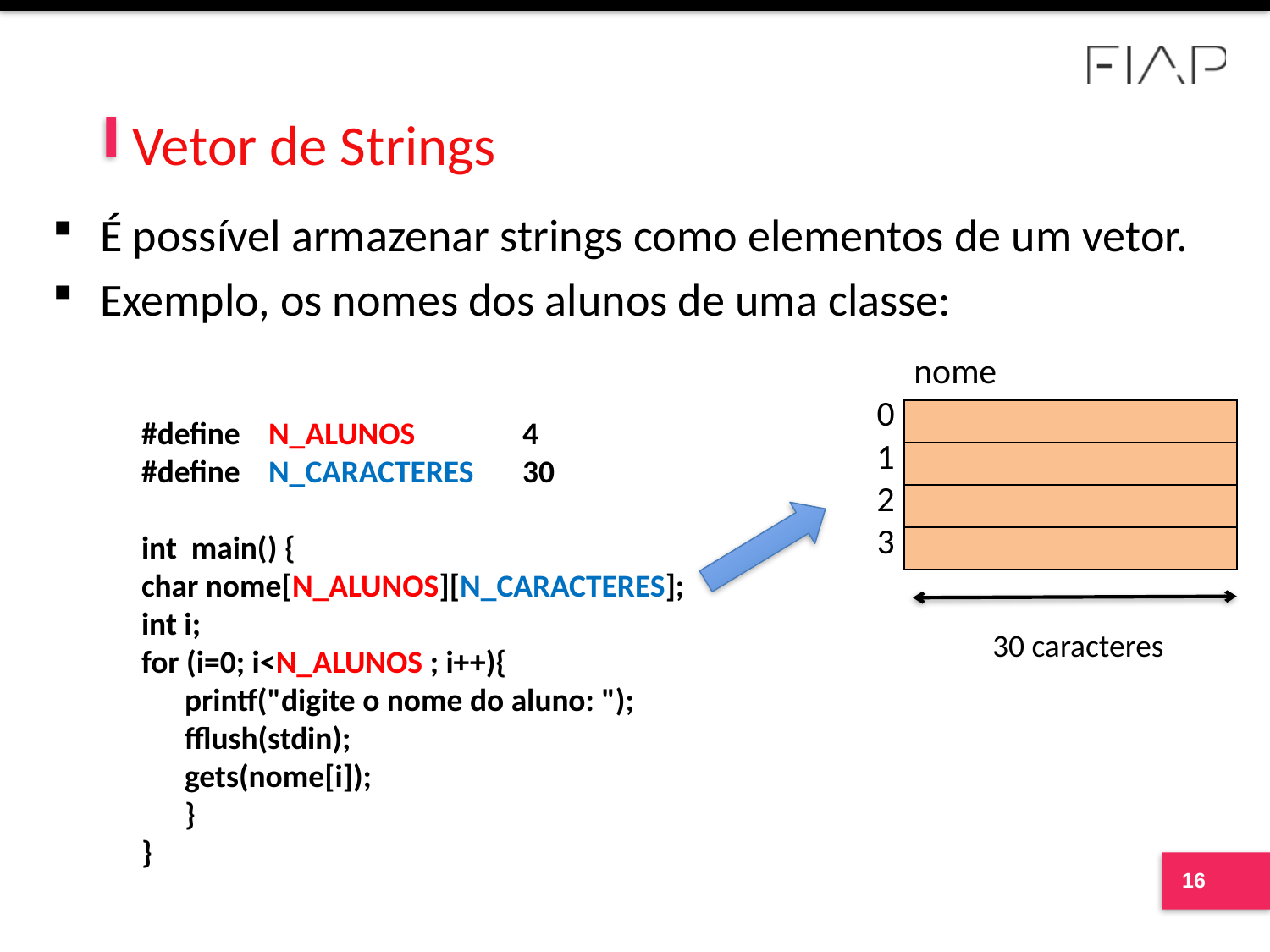

# Vetor de Strings
É possível armazenar strings como elementos de um vetor.
Exemplo, os nomes dos alunos de uma classe:
|  | nome |
| --- | --- |
| 0 |  |
| 1 |  |
| 2 |  |
| 3 |  |
#define 	N_ALUNOS  	4
#define 	N_CARACTERES 	30

int  main() {
char nome[N_ALUNOS][N_CARACTERES];
int i;
for (i=0; i<N_ALUNOS ; i++){
      printf("digite o nome do aluno: ");
      fflush(stdin);
      gets(nome[i]);
      }
}

30 caracteres